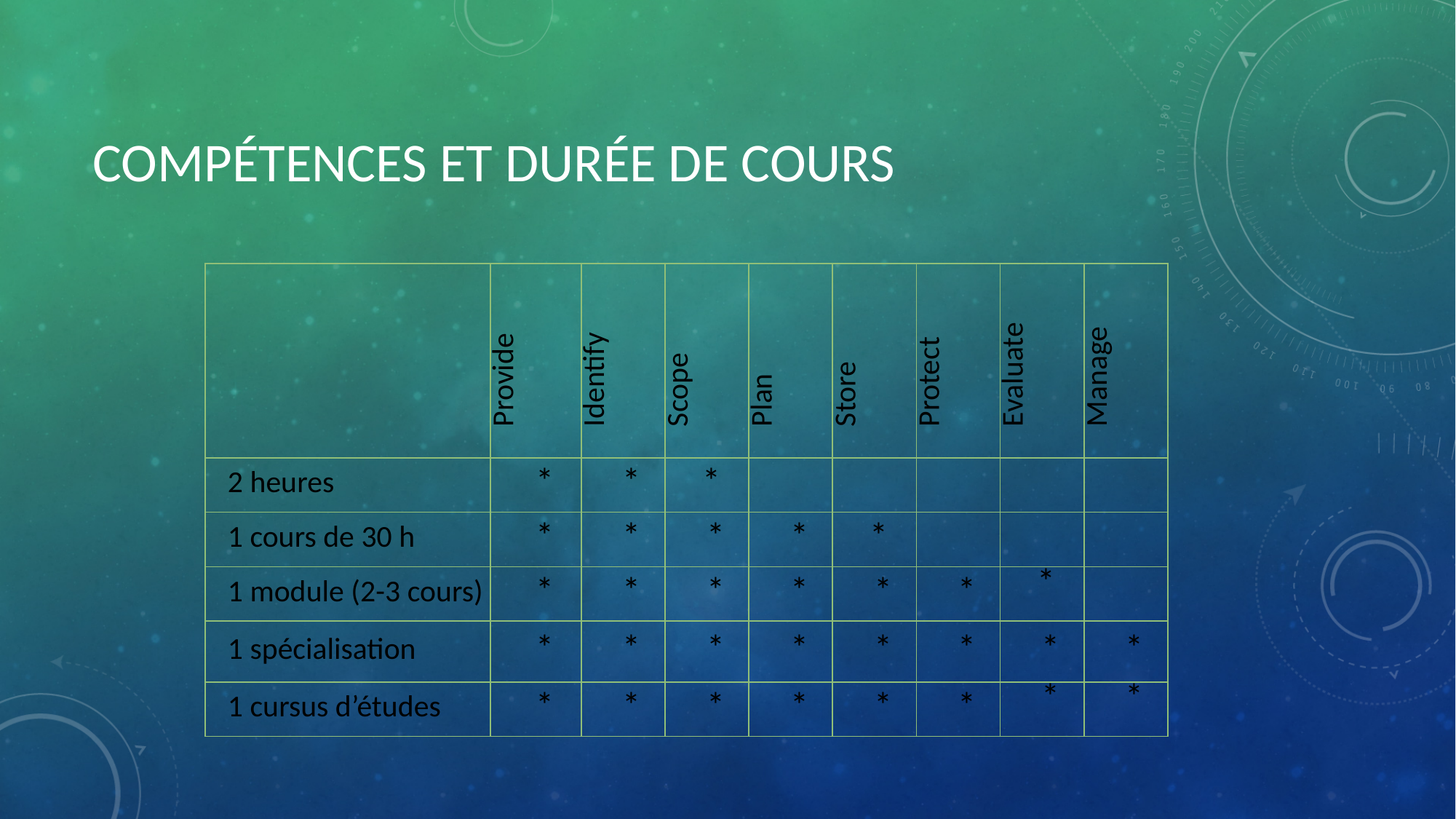

# Compétences et durée de cours
|  | Provide | Identify | Scope | Plan | Store | Protect | Evaluate | Manage |
| --- | --- | --- | --- | --- | --- | --- | --- | --- |
| 2 heures | \* | \* | \* |  |  |  |  |  |
| 1 cours de 30 h | \* | \* | \* | \* | \* |  |  |  |
| 1 module (2-3 cours) | \* | \* | \* | \* | \* | \* | \* |  |
| 1 spécialisation | \* | \* | \* | \* | \* | \* | \* | \* |
| 1 cursus d’études | \* | \* | \* | \* | \* | \* | \* | \* |